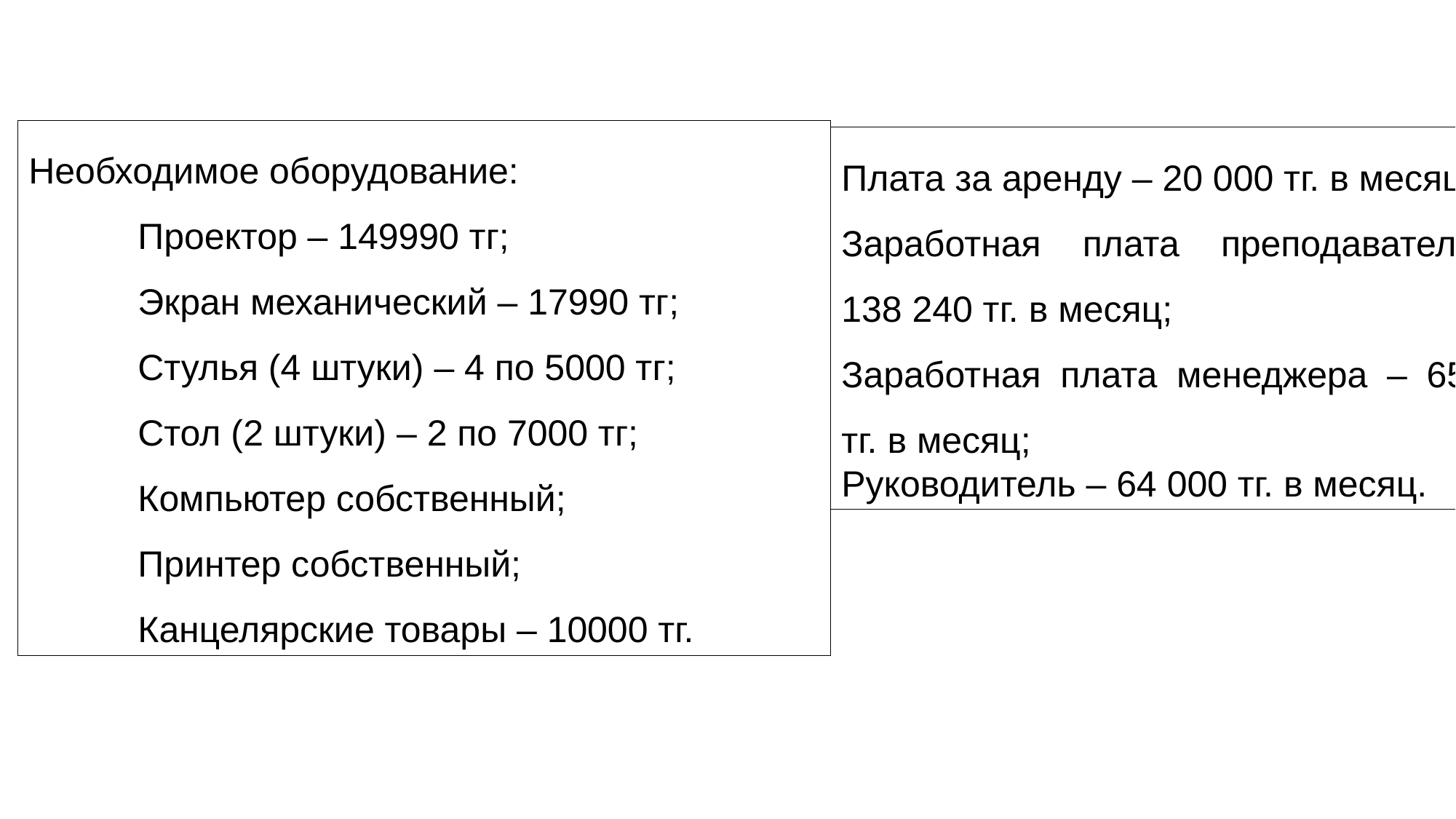

Необходимое оборудование:
	Проектор – 149990 тг;
	Экран механический – 17990 тг;
	Стулья (4 штуки) – 4 по 5000 тг;
	Стол (2 штуки) – 2 по 7000 тг;
	Компьютер собственный;
	Принтер собственный;
	Канцелярские товары – 10000 тг.
Плата за аренду – 20 000 тг. в месяц;
Заработная плата преподавателя – 138 240 тг. в месяц;
Заработная плата менеджера – 65 000 тг. в месяц;
Руководитель – 64 000 тг. в месяц.